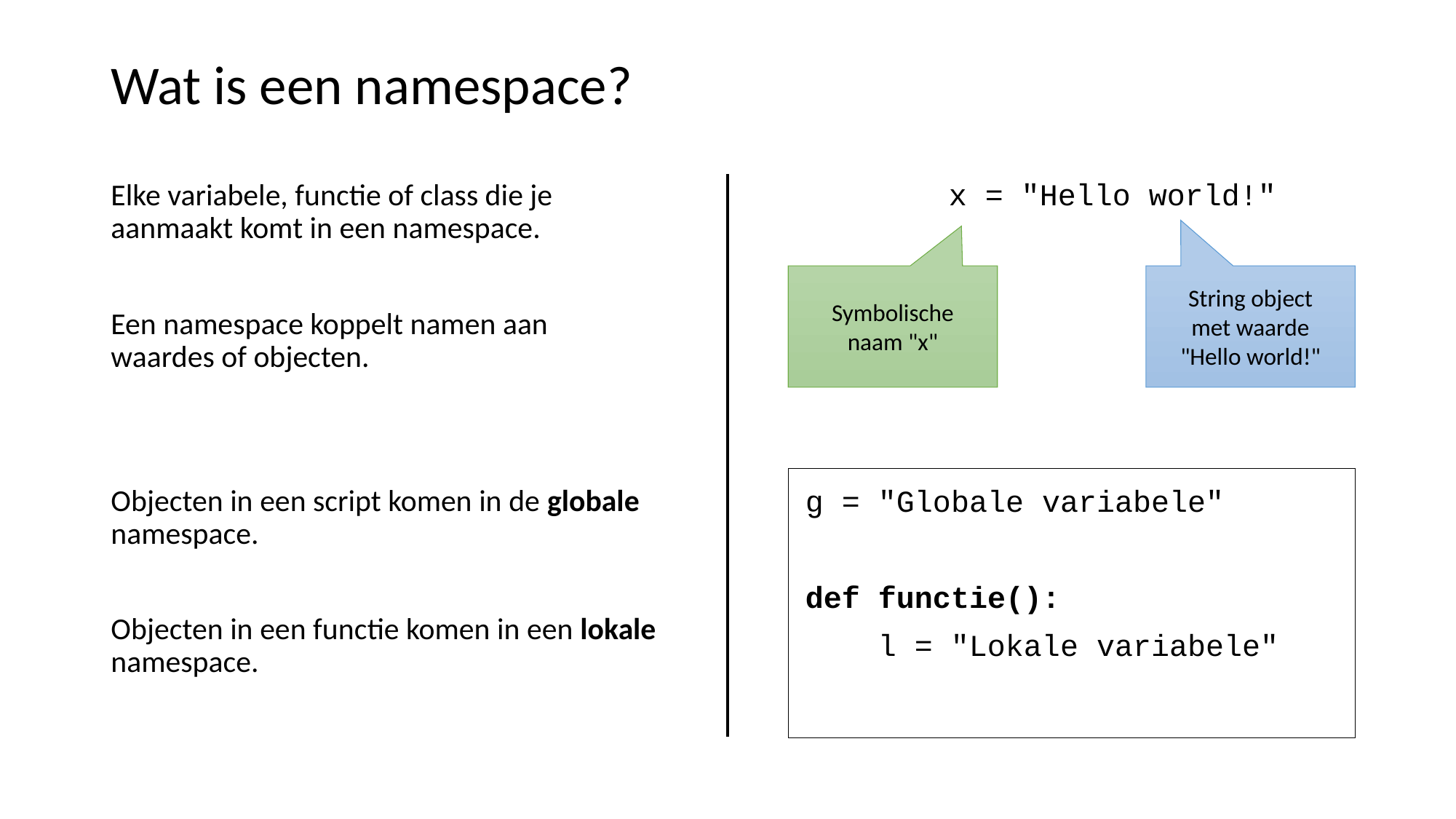

# Wat is een namespace?
Elke variabele, functie of class die je aanmaakt komt in een namespace.

Een namespace koppelt namen aan waardes of objecten.

Objecten in een script komen in de globale namespace.

Objecten in een functie komen in een lokale namespace.
x = "Hello world!"

Symbolische
naam "x"
String object
met waarde
"Hello world!"
g = "Globale variabele"

def functie():
    l = "Lokale variabele"